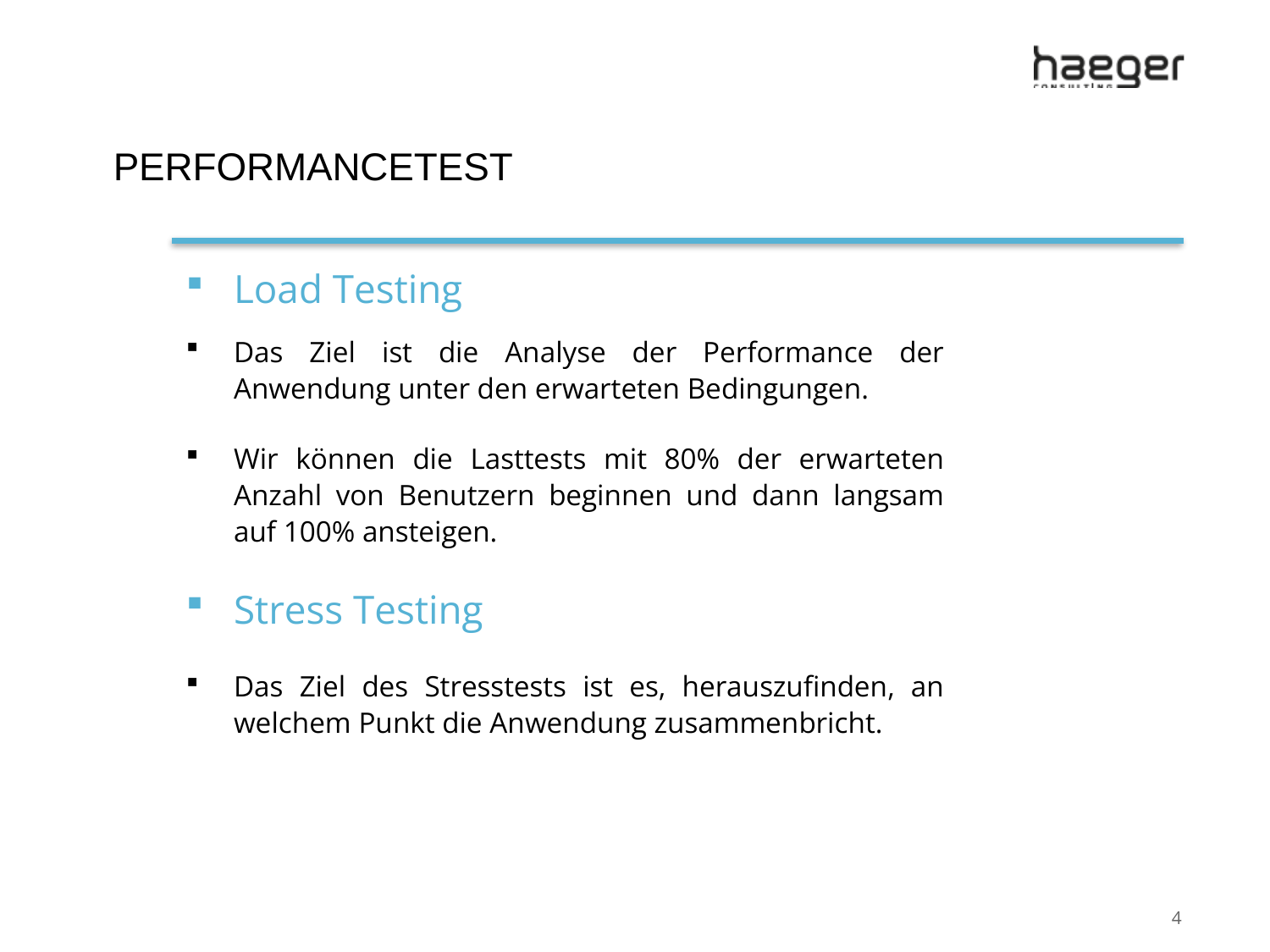

# PERFORMANCETEST
Load Testing
Das Ziel ist die Analyse der Performance der Anwendung unter den erwarteten Bedingungen.
Wir können die Lasttests mit 80% der erwarteten Anzahl von Benutzern beginnen und dann langsam auf 100% ansteigen.
Stress Testing
Das Ziel des Stresstests ist es, herauszufinden, an welchem Punkt die Anwendung zusammenbricht.

4